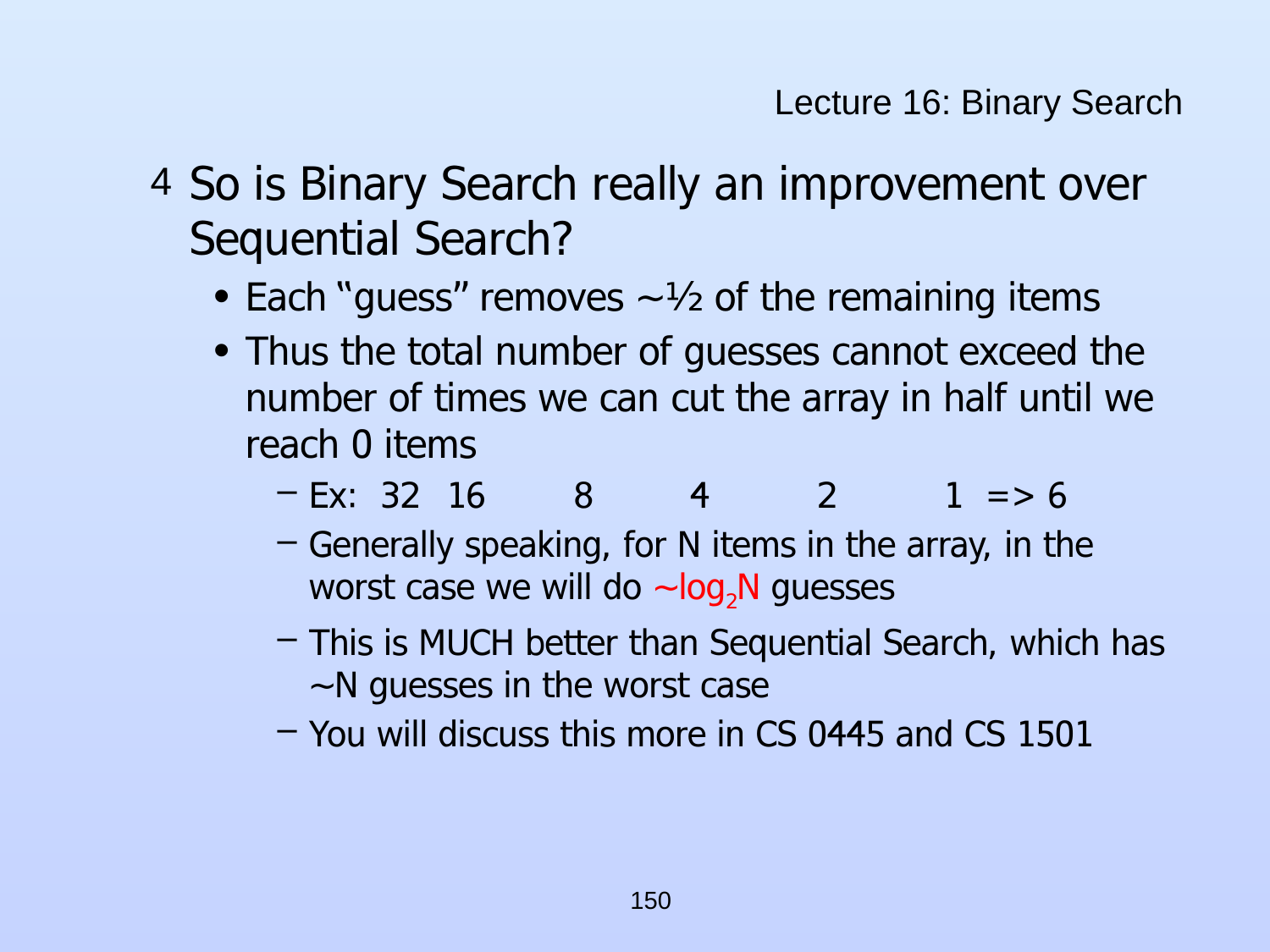

# Lecture 16: Binary Search
So is Binary Search really an improvement over Sequential Search?
Each “guess” removes ~½ of the remaining items
Thus the total number of guesses cannot exceed the number of times we can cut the array in half until we reach 0 items
Ex:  32	 16	 8	4	2	1  => 6
Generally speaking, for N items in the array, in the worst case we will do ~log2N guesses
This is MUCH better than Sequential Search, which has ~N guesses in the worst case
You will discuss this more in CS 0445 and CS 1501
150